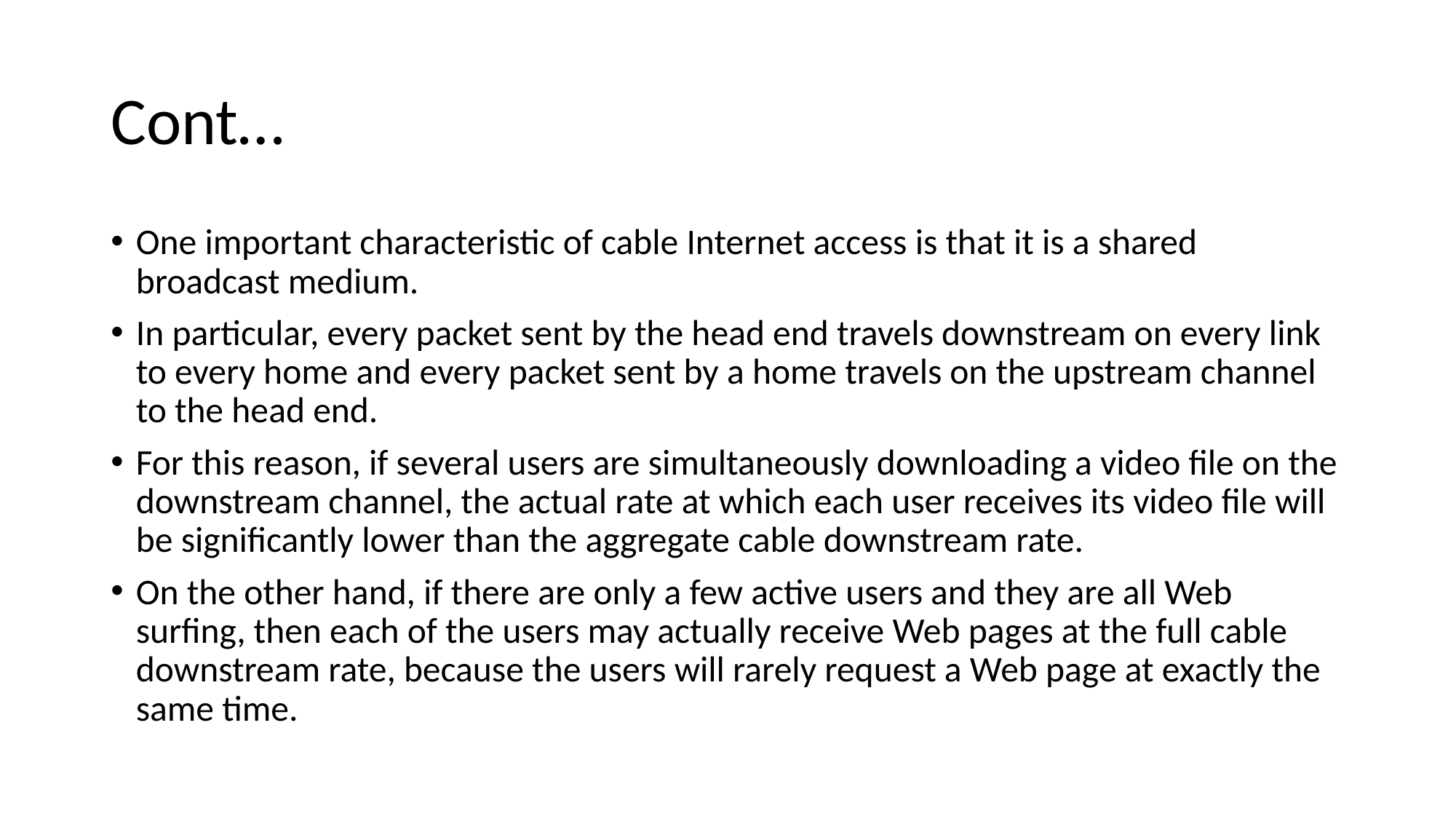

# Cont…
One important characteristic of cable Internet access is that it is a shared broadcast medium.
In particular, every packet sent by the head end travels downstream on every link to every home and every packet sent by a home travels on the upstream channel to the head end.
For this reason, if several users are simultaneously downloading a video file on the downstream channel, the actual rate at which each user receives its video file will be significantly lower than the aggregate cable downstream rate.
On the other hand, if there are only a few active users and they are all Web surfing, then each of the users may actually receive Web pages at the full cable downstream rate, because the users will rarely request a Web page at exactly the same time.